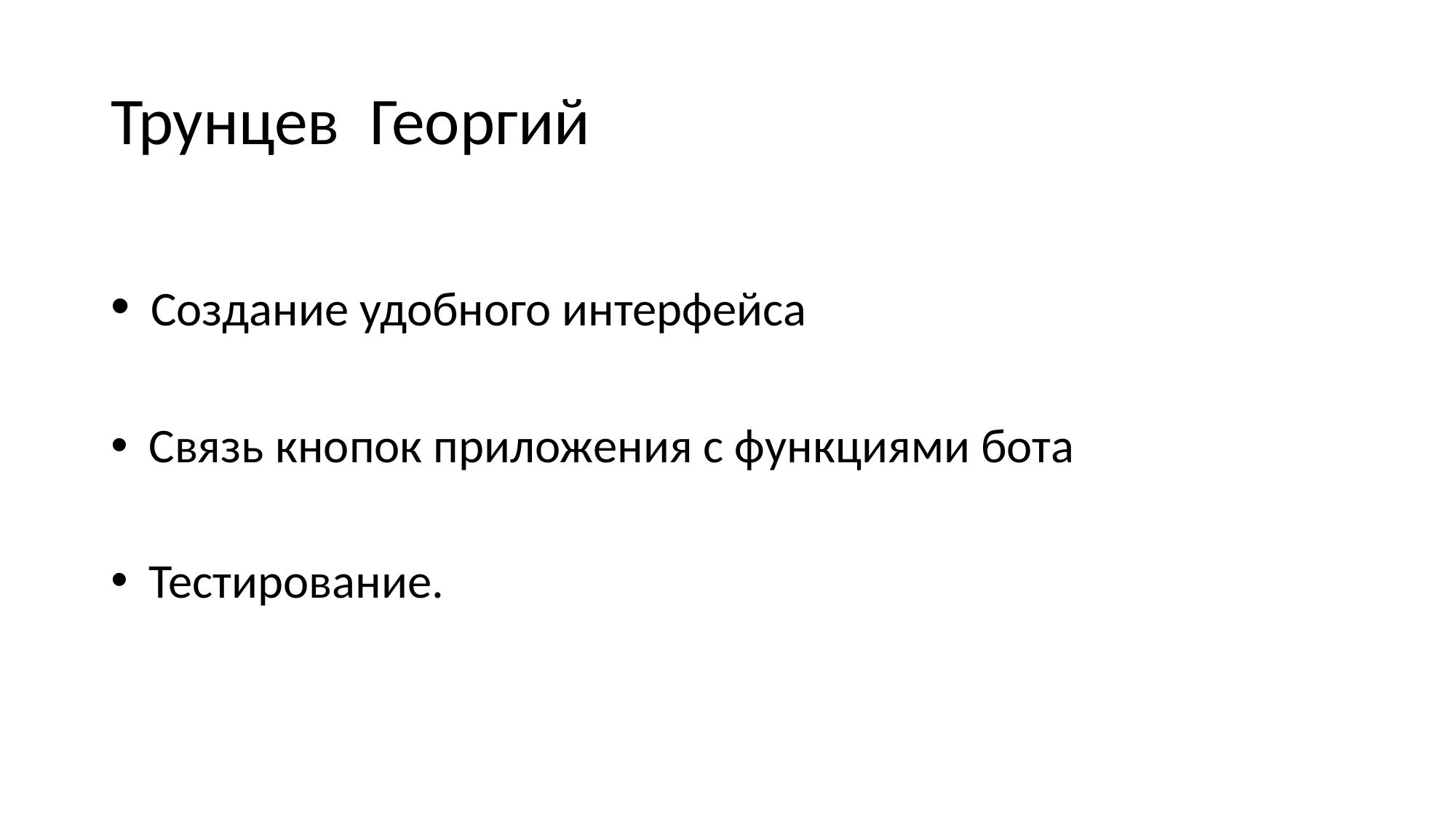

# Трунцев  Георгий
 Создание удобного интерфейса

 Связь кнопок приложения с функциями бота

 Тестирование.